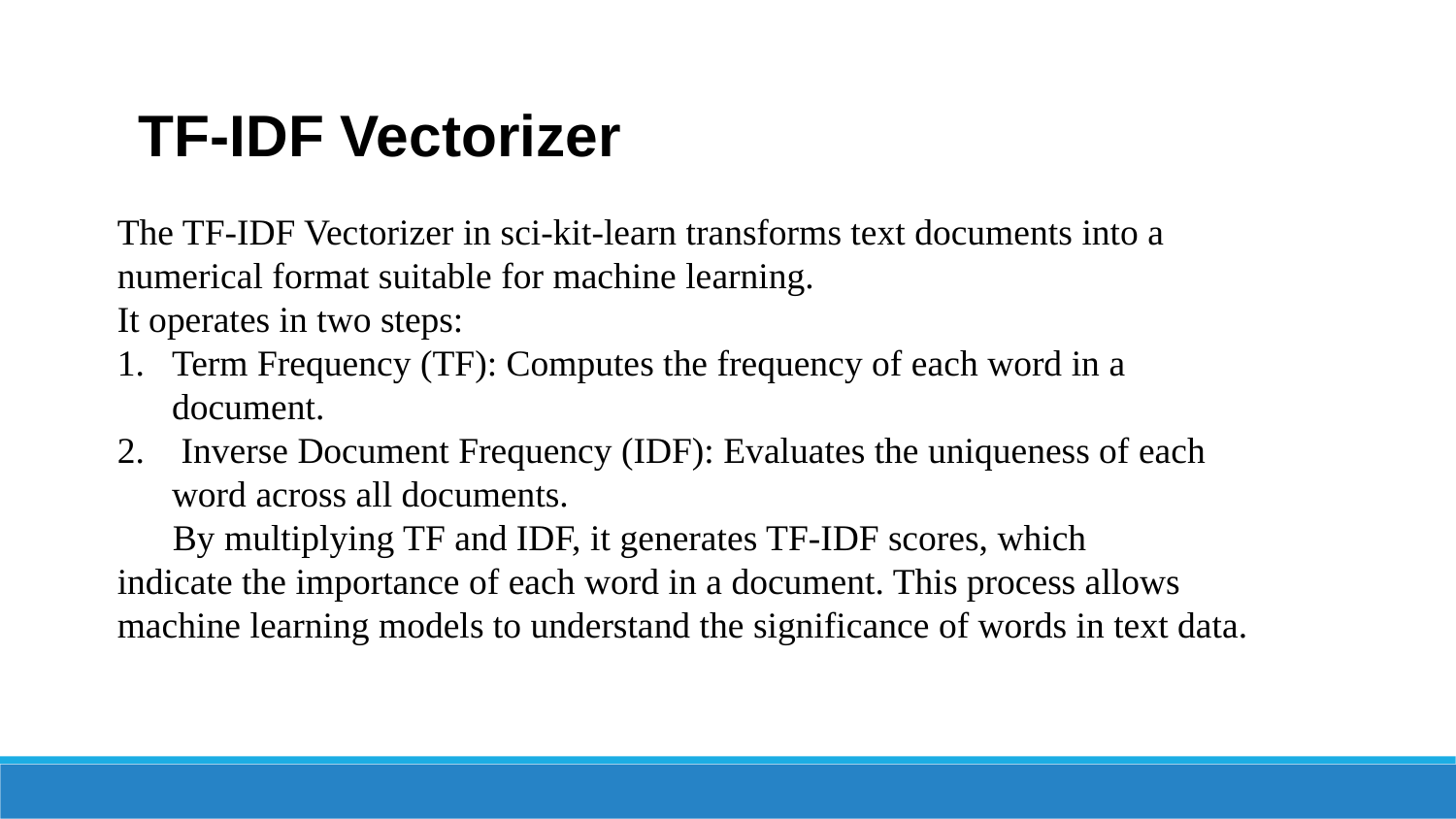

TF-IDF Vectorizer
The TF-IDF Vectorizer in sci-kit-learn transforms text documents into a numerical format suitable for machine learning.
It operates in two steps:
Term Frequency (TF): Computes the frequency of each word in a document.
 Inverse Document Frequency (IDF): Evaluates the uniqueness of each word across all documents.
      By multiplying TF and IDF, it generates TF-IDF scores, which           indicate the importance of each word in a document. This process allows machine learning models to understand the significance of words in text data.